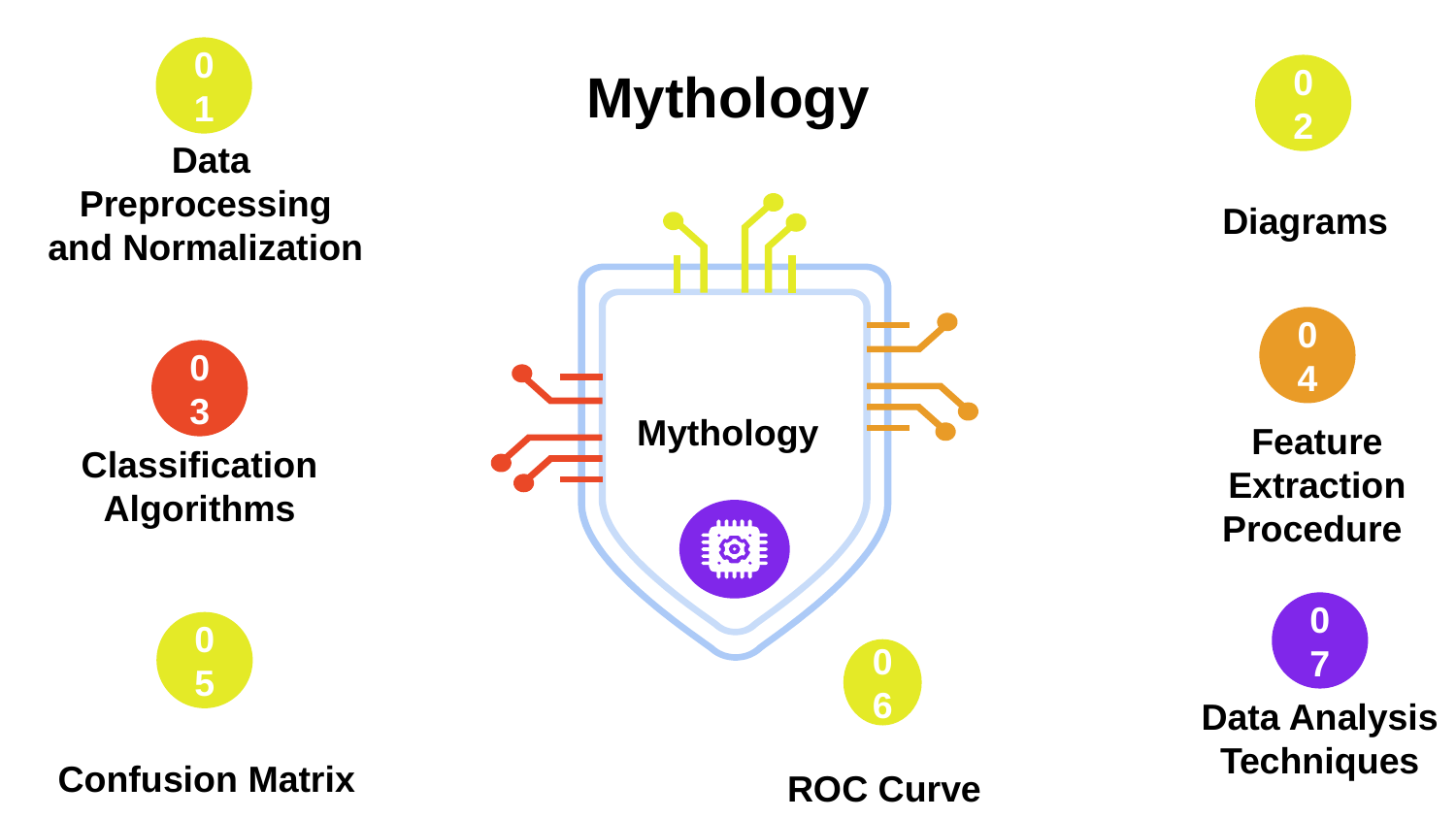

01
 Data Preprocessing and Normalization

02
Diagrams

# Mythology

04
Feature Extraction Procedure

Mythology

03
Classification Algorithms
07
Data Analysis Techniques
05
Confusion Matrix

0
6
ROC Curve